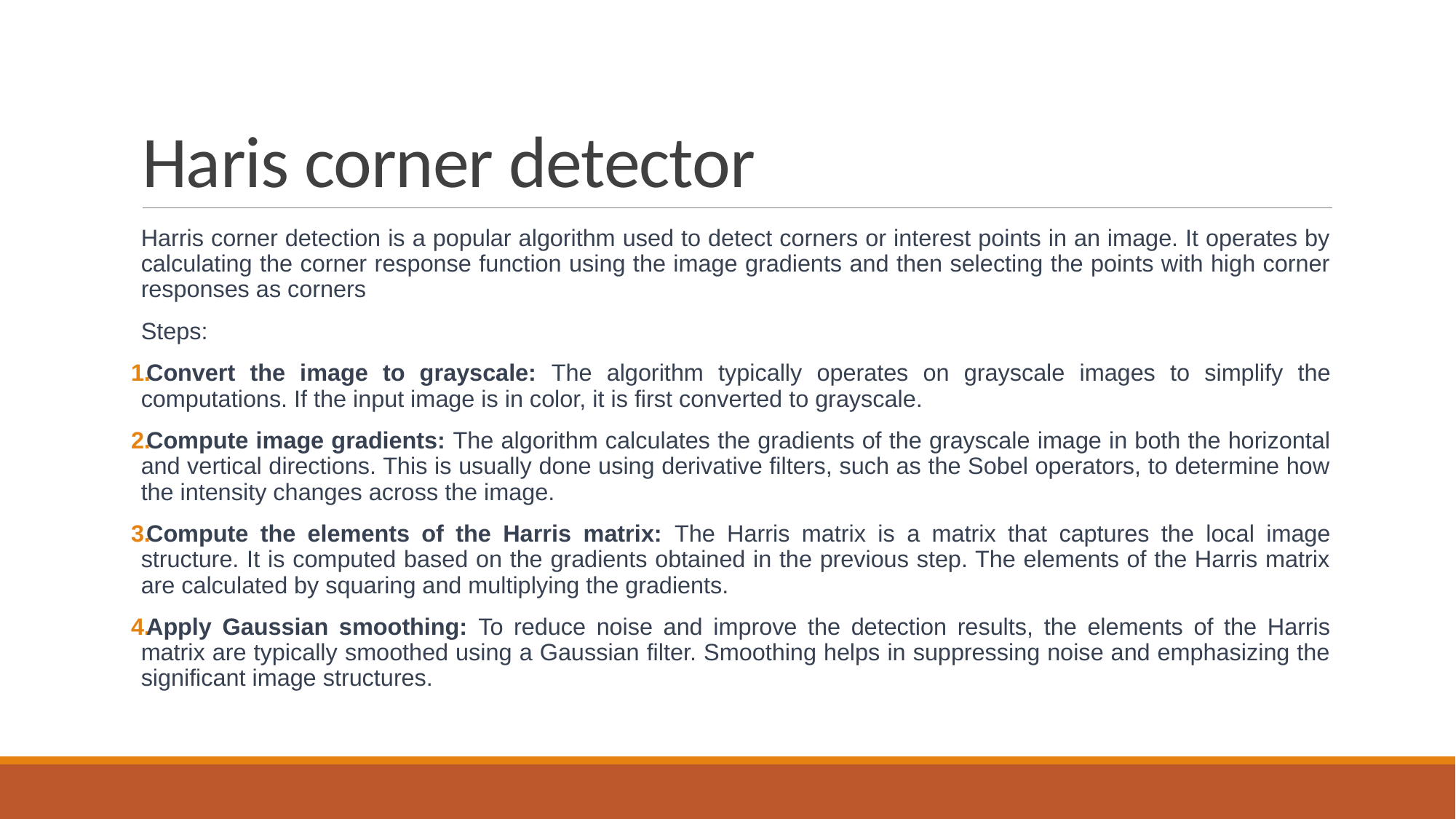

# Haris corner detector
Harris corner detection is a popular algorithm used to detect corners or interest points in an image. It operates by calculating the corner response function using the image gradients and then selecting the points with high corner responses as corners
Steps:
Convert the image to grayscale: The algorithm typically operates on grayscale images to simplify the computations. If the input image is in color, it is first converted to grayscale.
Compute image gradients: The algorithm calculates the gradients of the grayscale image in both the horizontal and vertical directions. This is usually done using derivative filters, such as the Sobel operators, to determine how the intensity changes across the image.
Compute the elements of the Harris matrix: The Harris matrix is a matrix that captures the local image structure. It is computed based on the gradients obtained in the previous step. The elements of the Harris matrix are calculated by squaring and multiplying the gradients.
Apply Gaussian smoothing: To reduce noise and improve the detection results, the elements of the Harris matrix are typically smoothed using a Gaussian filter. Smoothing helps in suppressing noise and emphasizing the significant image structures.